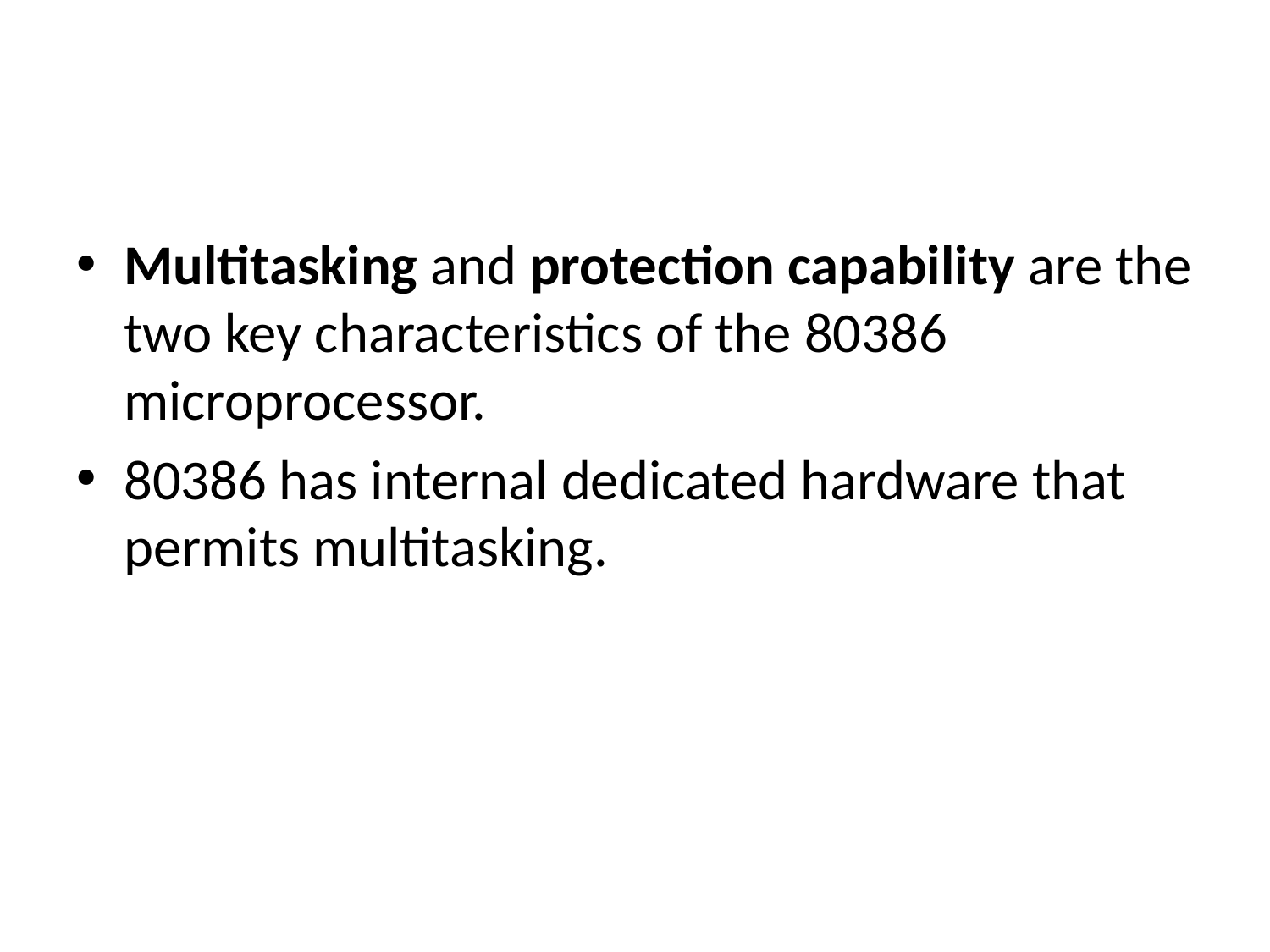

#
Multitasking and protection capability are the two key characteristics of the 80386 microprocessor.
80386 has internal dedicated hardware that permits multitasking.